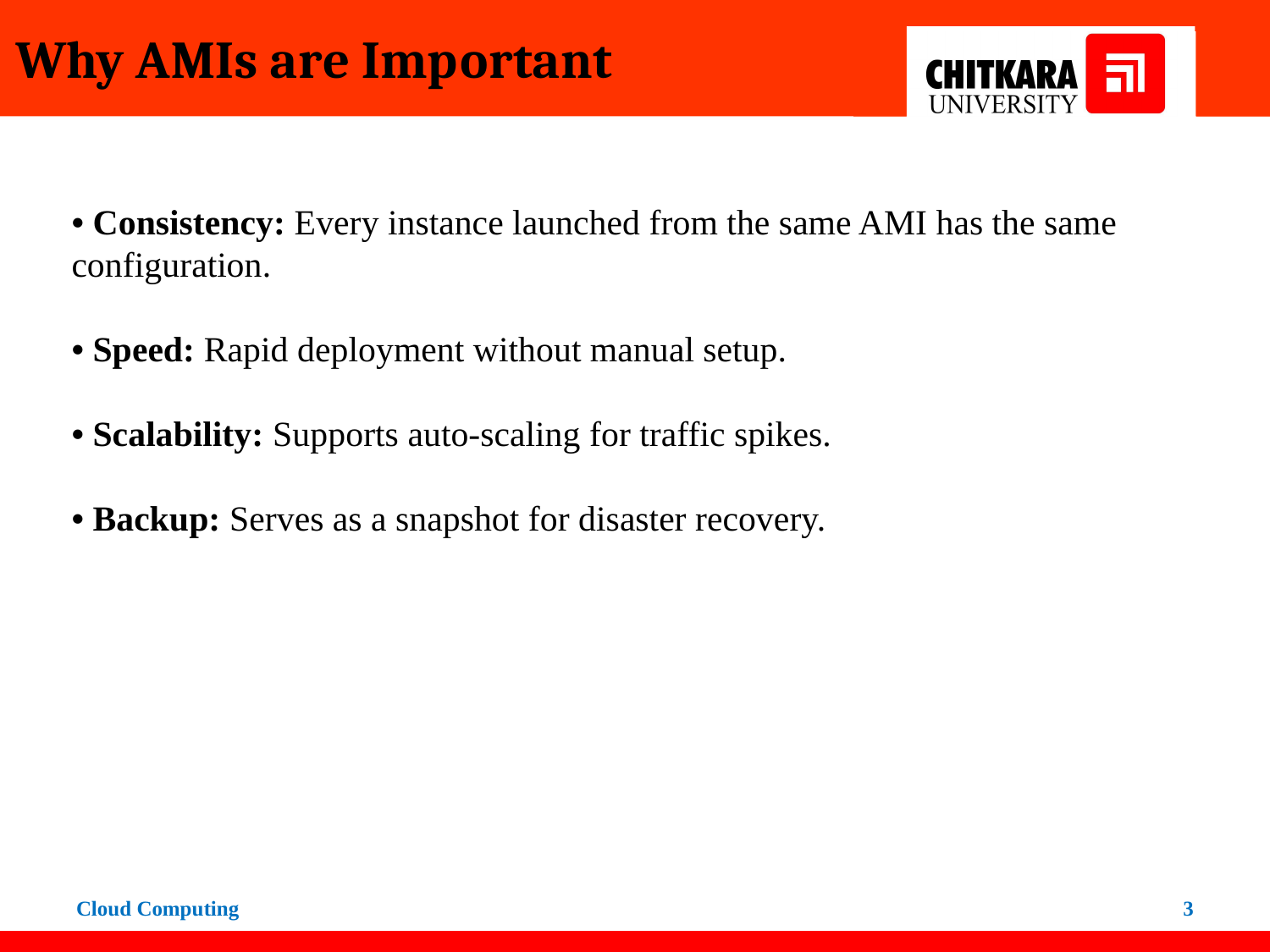

Why AMIs are Important

• Consistency: Every instance launched from the same AMI has the same configuration.
• Speed: Rapid deployment without manual setup.
• Scalability: Supports auto-scaling for traffic spikes.
• Backup: Serves as a snapshot for disaster recovery.
Cloud Computing
3